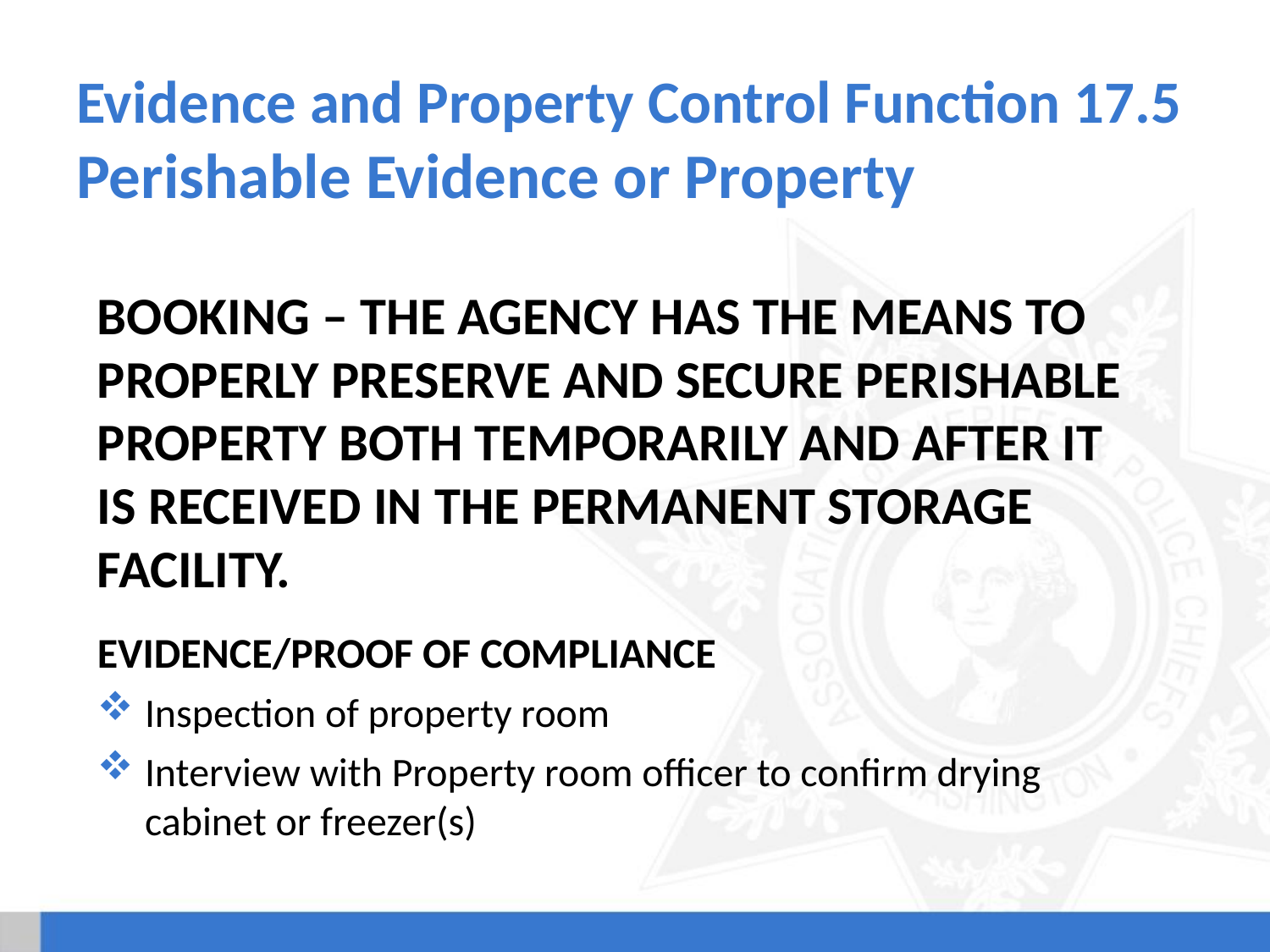

# Evidence and Property Control Function 17.5 Perishable Evidence or Property
Booking – The agency has the means to properly preserve and secure perishable property both temporarily and after it is received in the permanent storage facility.
Evidence/Proof of Compliance
Inspection of property room
Interview with Property room officer to confirm drying cabinet or freezer(s)